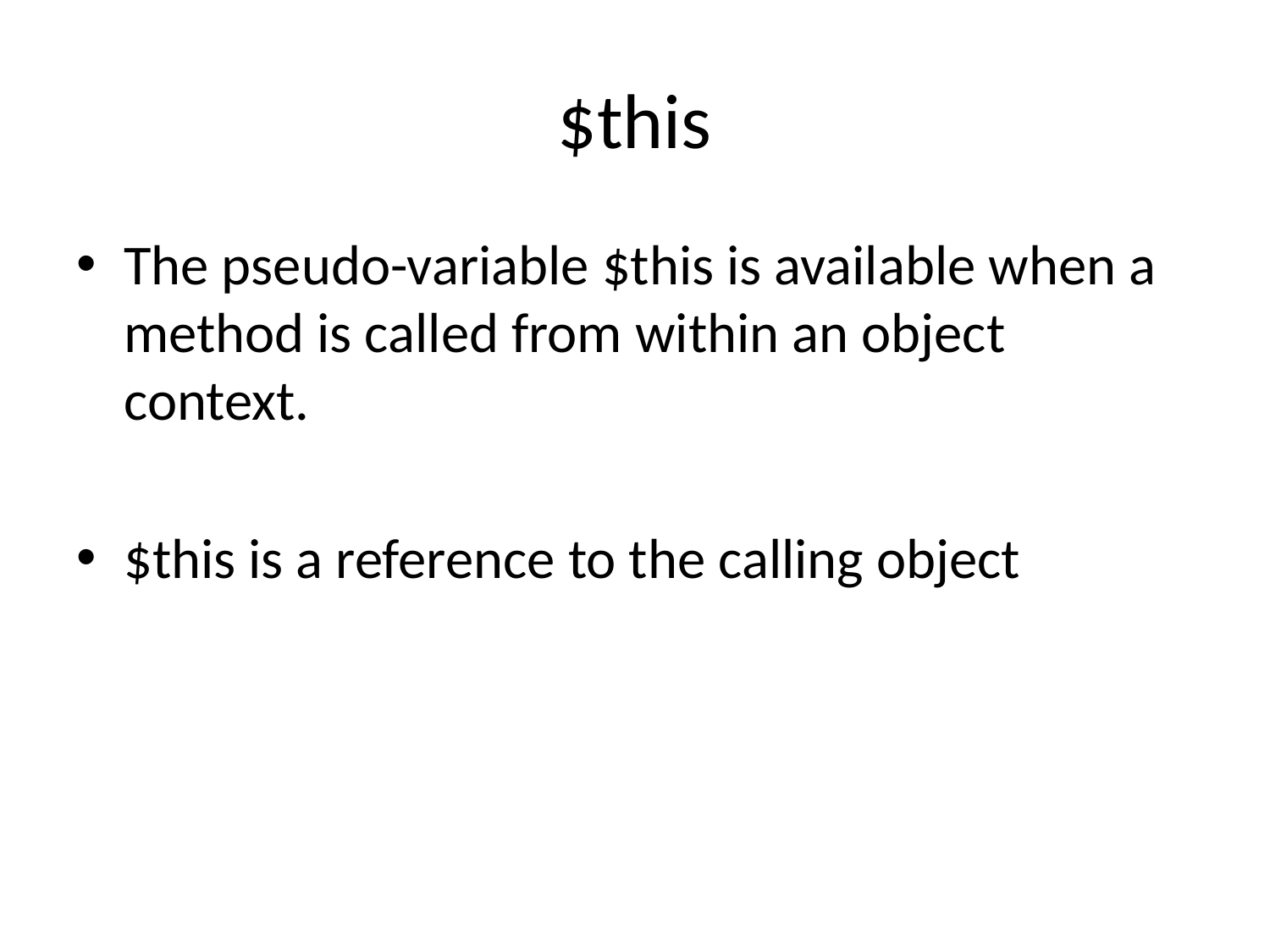

# $this
The pseudo-variable $this is available when a method is called from within an object context.

$this is a reference to the calling object